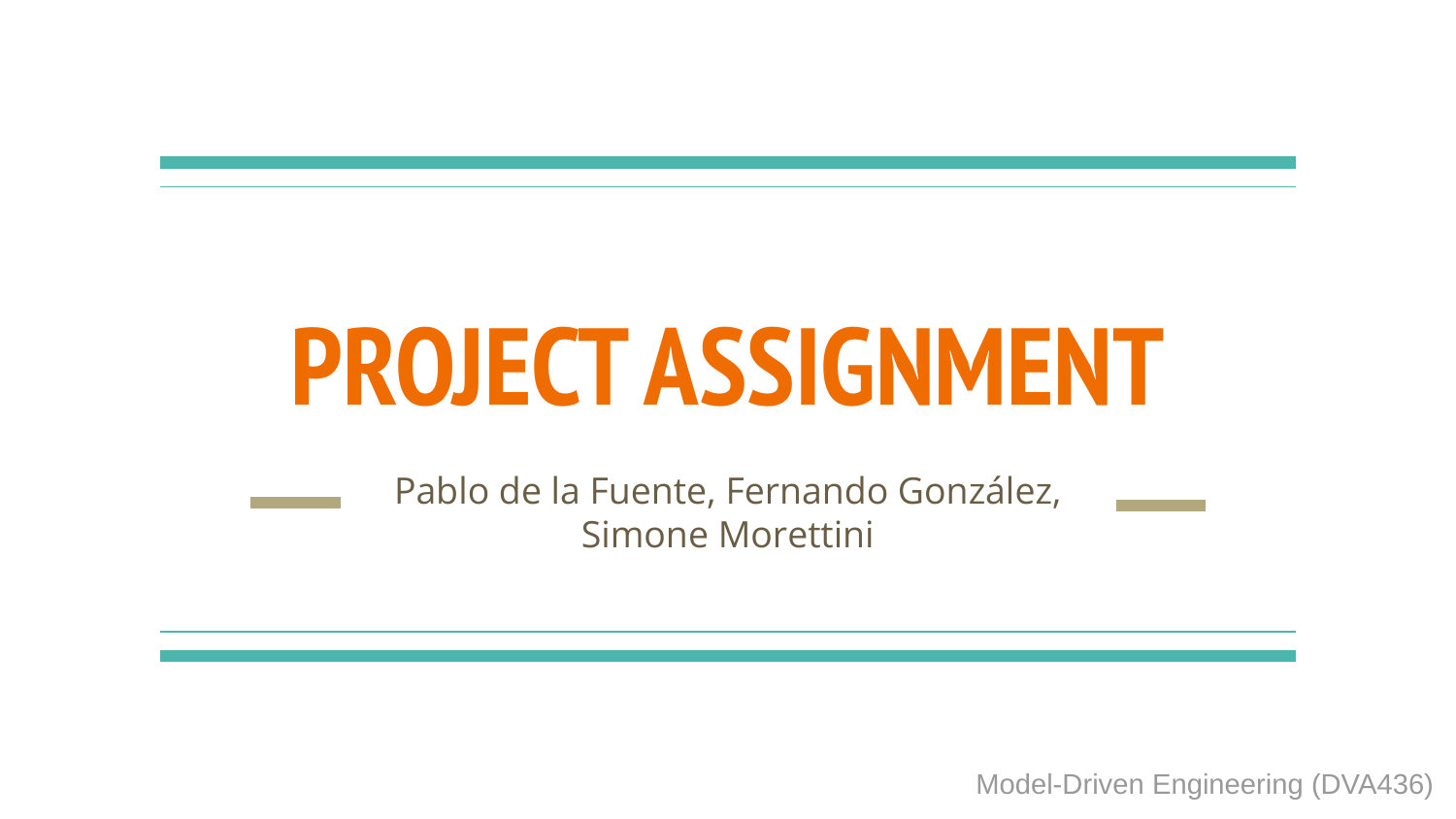

# PROJECT ASSIGNMENT
Pablo de la Fuente, Fernando González, Simone Morettini
Model-Driven Engineering (DVA436)